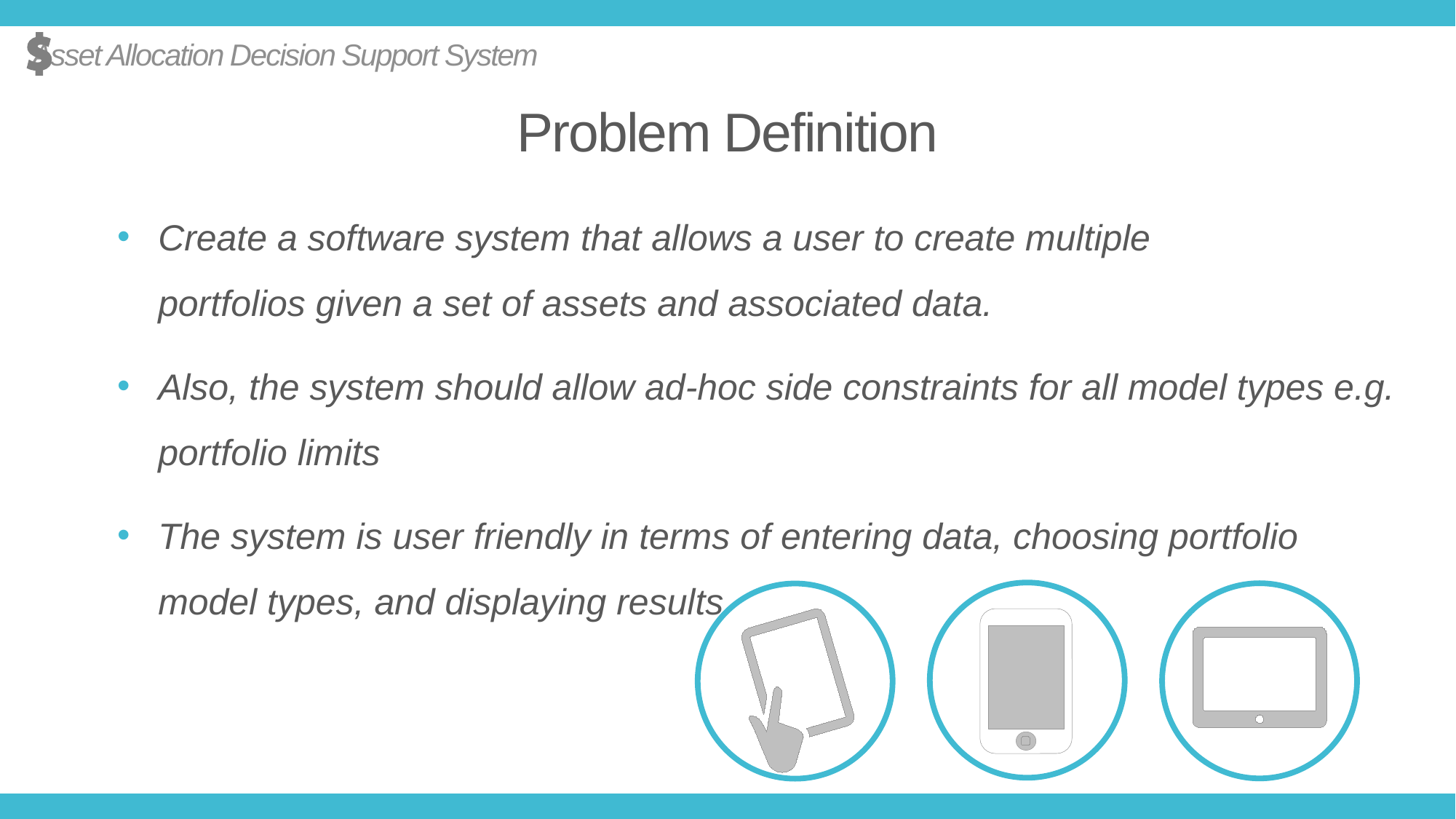

Asset Allocation Decision Support System
Problem Definition
Create a software system that allows a user to create multiple
portfolios given a set of assets and associated data.
Also, the system should allow ad-hoc side constraints for all model types e.g. portfolio limits
The system is user friendly in terms of entering data, choosing portfolio model types, and displaying results